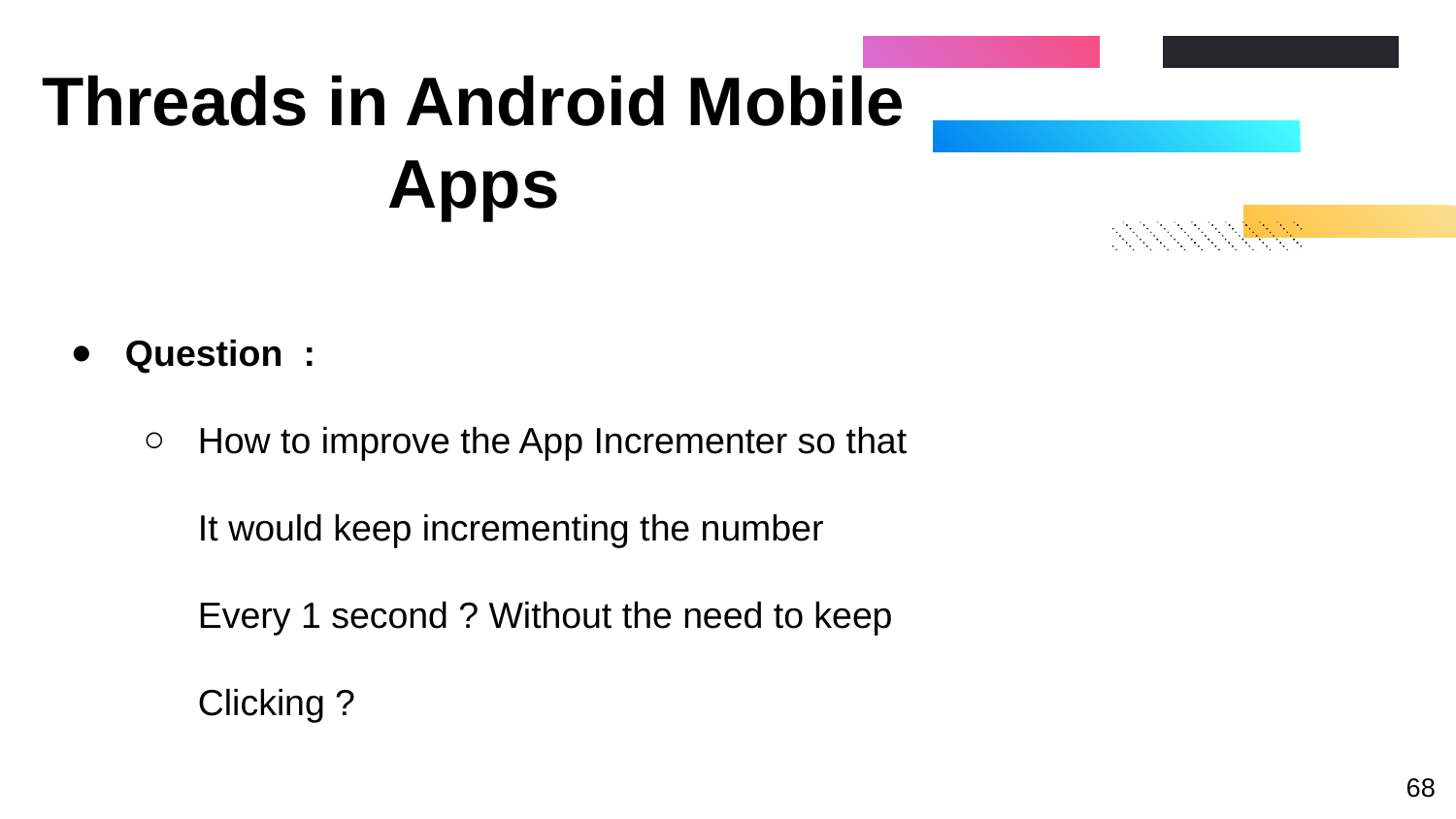

# Threads in Android Mobile Apps
Question  :
How to improve the App Incrementer so that
It would keep incrementing the number
Every 1 second ? Without the need to keep
Clicking ?

68